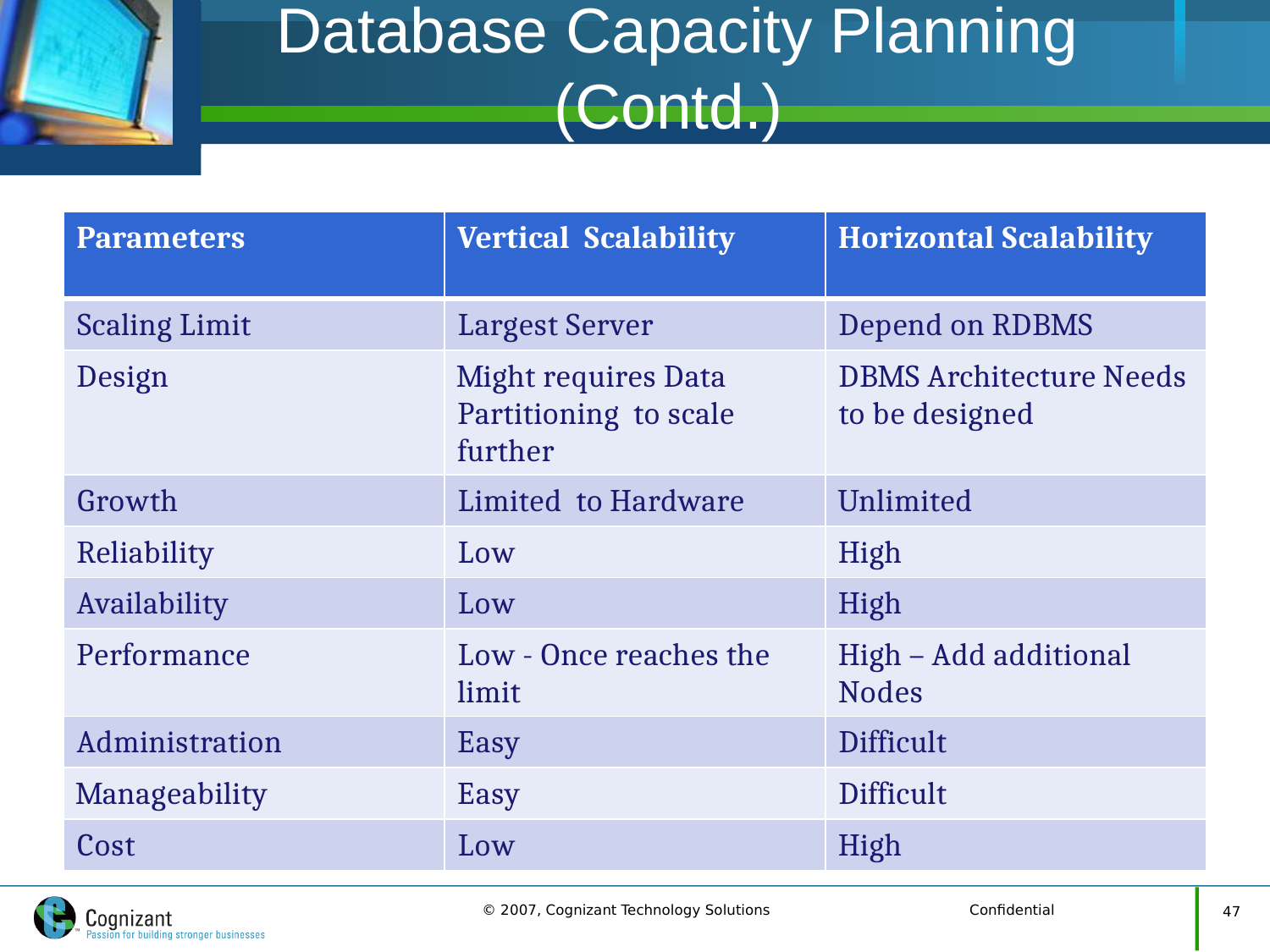

# Database Capacity Planning (Contd.)
| Parameters | Vertical Scalability | Horizontal Scalability |
| --- | --- | --- |
| Scaling Limit | Largest Server | Depend on RDBMS |
| Design | Might requires Data Partitioning to scale further | DBMS Architecture Needs to be designed |
| Growth | Limited to Hardware | Unlimited |
| Reliability | Low | High |
| Availability | Low | High |
| Performance | Low - Once reaches the limit | High – Add additional Nodes |
| Administration | Easy | Difficult |
| Manageability | Easy | Difficult |
| Cost | Low | High |
47